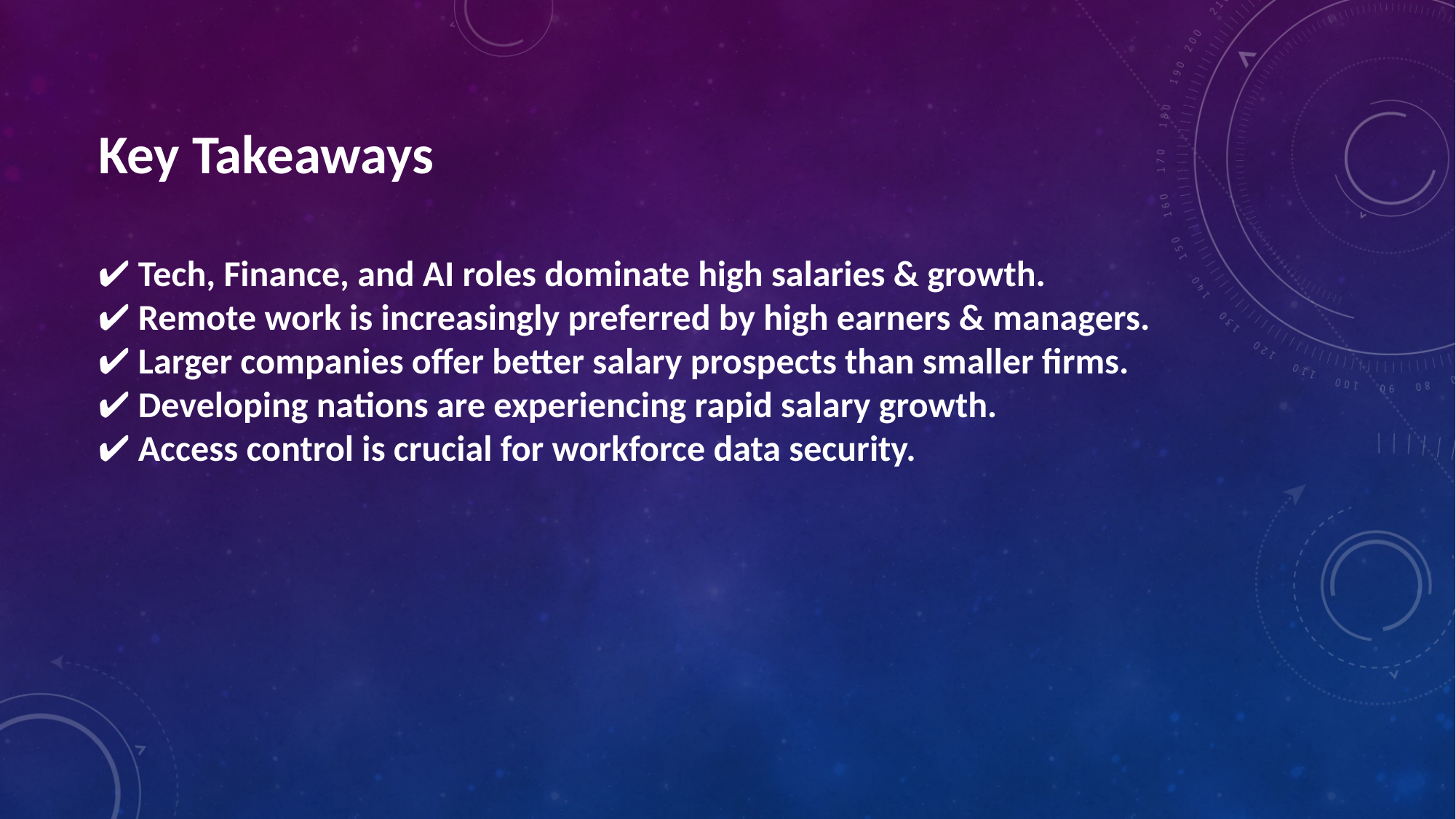

Key Takeaways

✔ Tech, Finance, and AI roles dominate high salaries & growth.
✔ Remote work is increasingly preferred by high earners & managers.
✔ Larger companies offer better salary prospects than smaller firms.
✔ Developing nations are experiencing rapid salary growth.
✔ Access control is crucial for workforce data security.